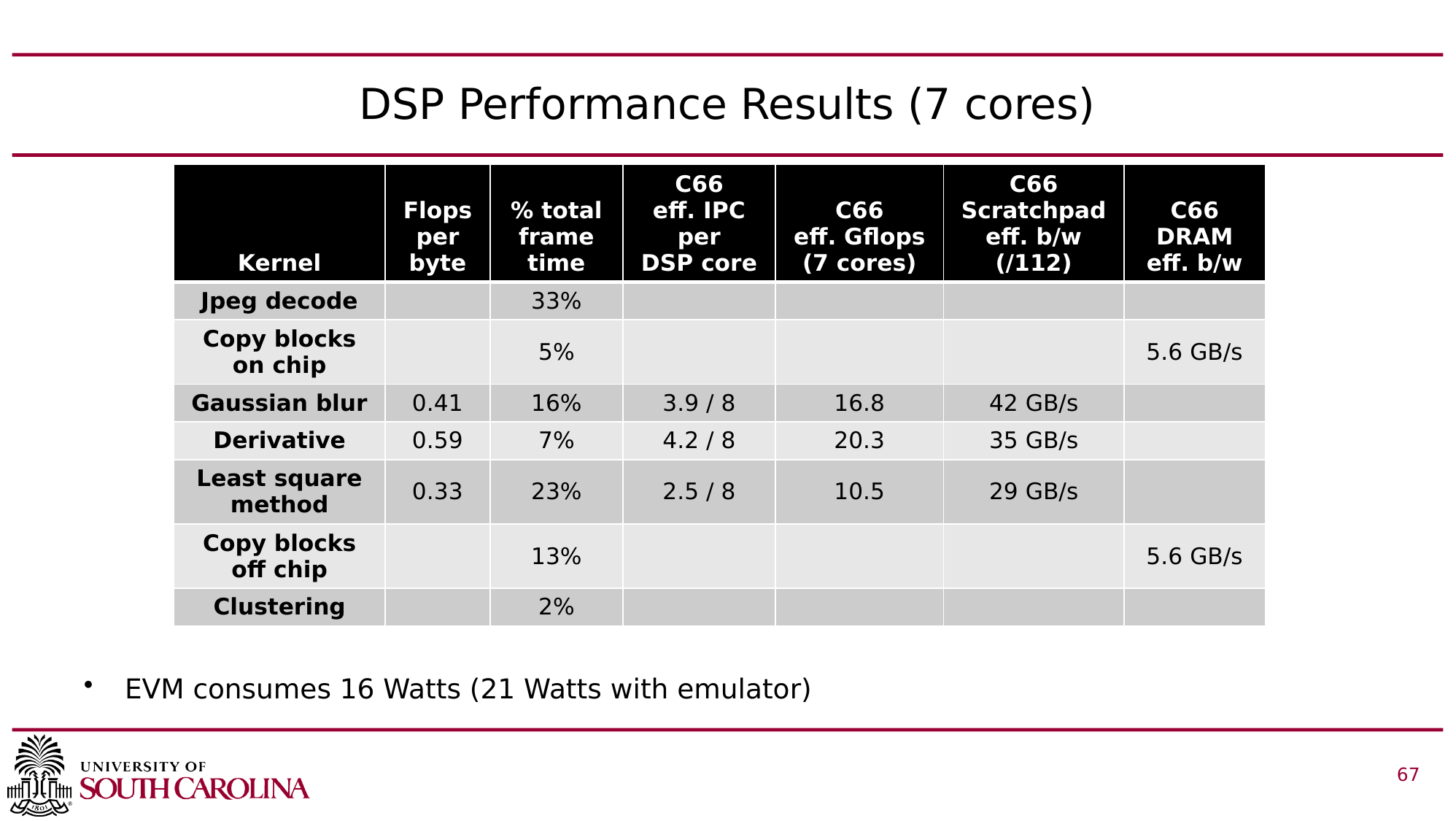

# DSP Performance Results (7 cores)
| Kernel | Flops per byte | % total frame time | C66 eff. IPC per DSP core | C66 eff. Gflops (7 cores) | C66 Scratchpad eff. b/w (/112) | C66 DRAM eff. b/w |
| --- | --- | --- | --- | --- | --- | --- |
| Jpeg decode |  | 33% |  |  |  |  |
| Copy blocks on chip |  | 5% |  |  |  | 5.6 GB/s |
| Gaussian blur | 0.41 | 16% | 3.9 / 8 | 16.8 | 42 GB/s |  |
| Derivative | 0.59 | 7% | 4.2 / 8 | 20.3 | 35 GB/s |  |
| Least square method | 0.33 | 23% | 2.5 / 8 | 10.5 | 29 GB/s |  |
| Copy blocks off chip |  | 13% |  |  |  | 5.6 GB/s |
| Clustering |  | 2% |  |  |  |  |
EVM consumes 16 Watts (21 Watts with emulator)
 			 67